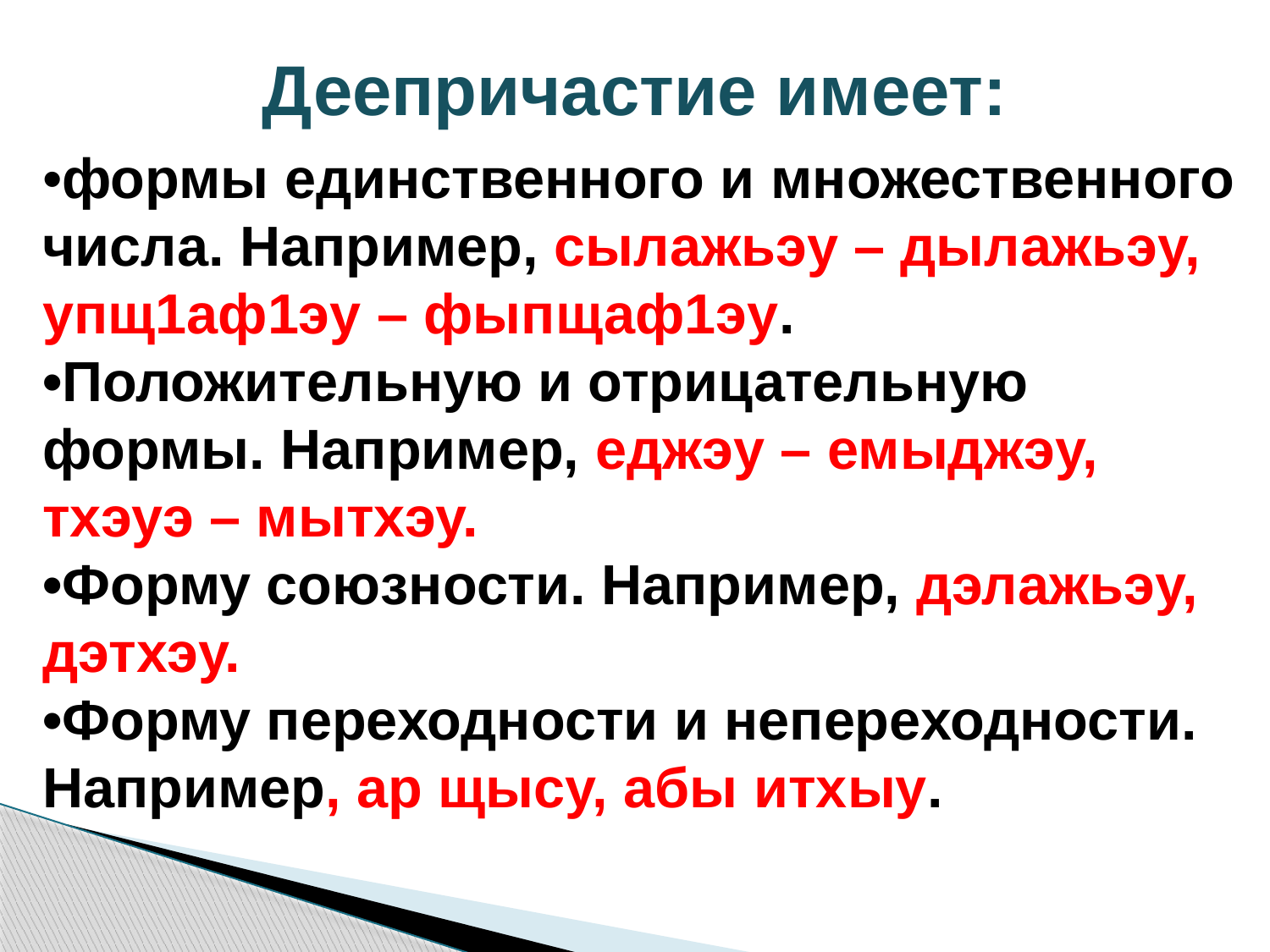

# Деепричастие имеет:
•формы единственного и множественного числа. Например, сылажьэу – дылажьэу, упщ1аф1эу – фыпщаф1эу.
•Положительную и отрицательную формы. Например, еджэу – емыджэу, тхэуэ – мытхэу.
•Форму союзности. Например, дэлажьэу, дэтхэу.
•Форму переходности и непереходности. Например, ар щысу, абы итхыу.